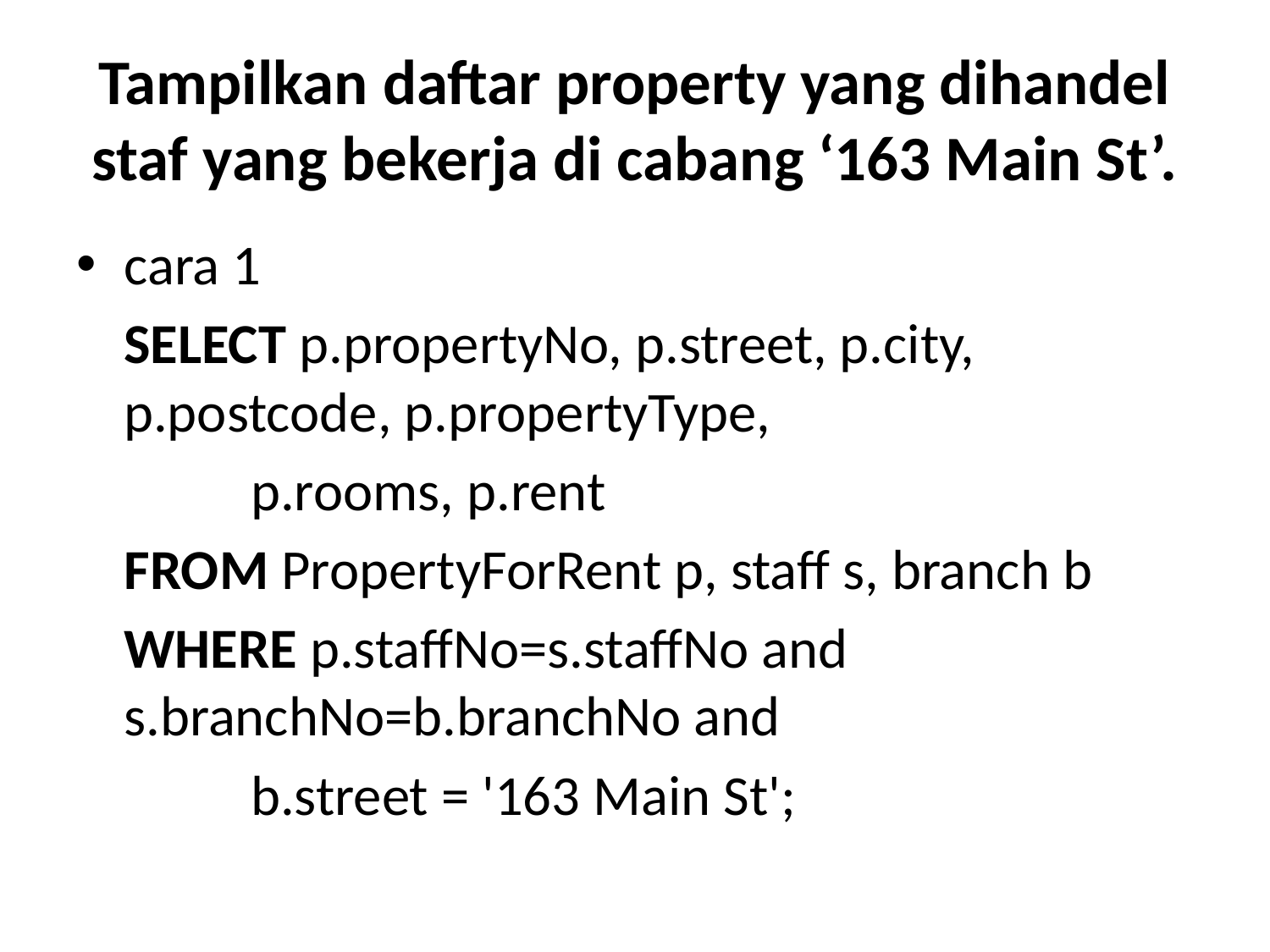

# Tampilkan daftar property yang dihandel staf yang bekerja di cabang ‘163 Main St’.
cara 1
	SELECT p.propertyNo, p.street, p.city, 	p.postcode, p.propertyType,
		p.rooms, p.rent
	FROM PropertyForRent p, staff s, branch b
	WHERE p.staffNo=s.staffNo and	  		s.branchNo=b.branchNo and
		b.street = '163 Main St';